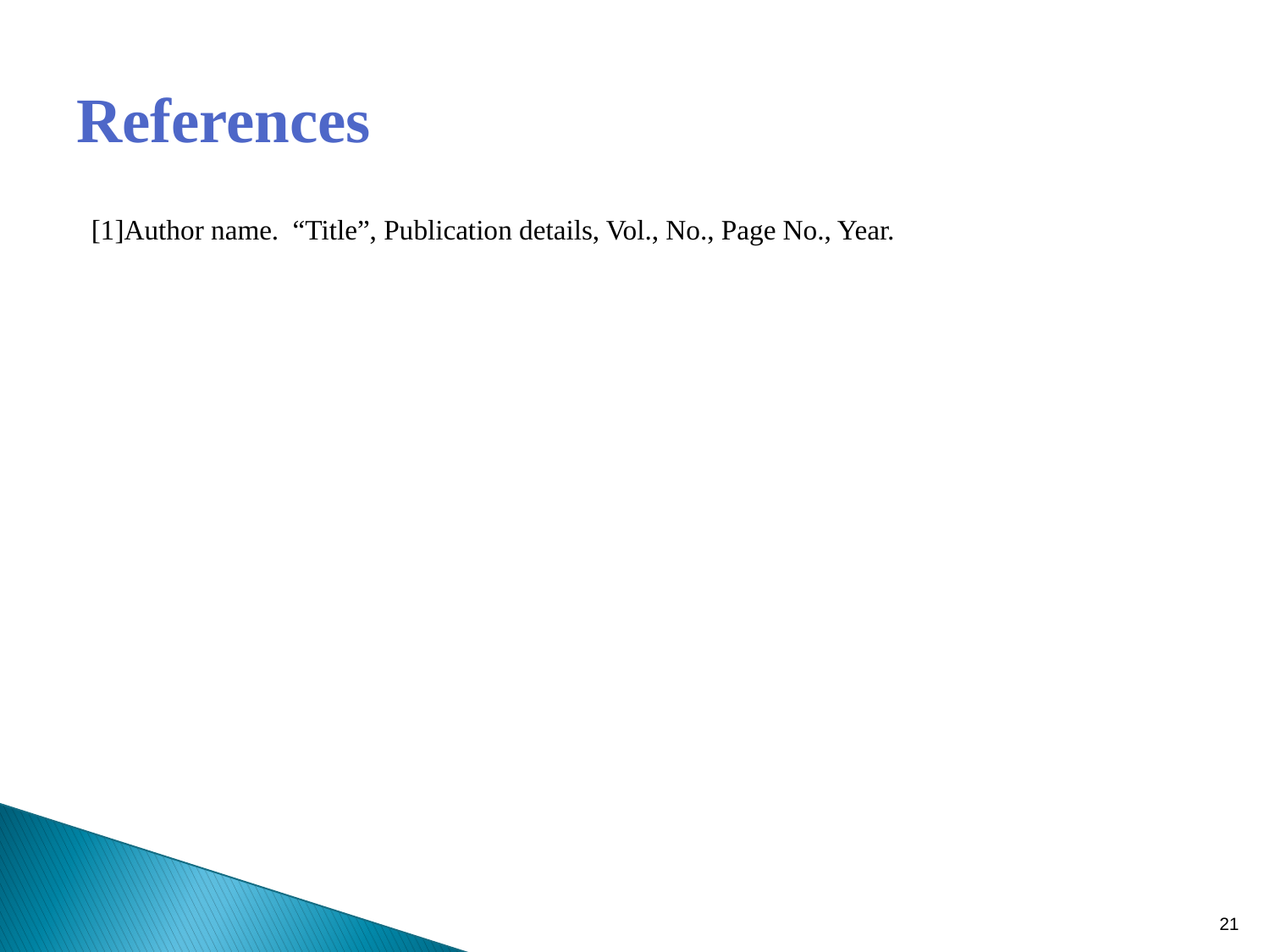

# References
[1]Author name.  “Title”, Publication details, Vol., No., Page No., Year.

21